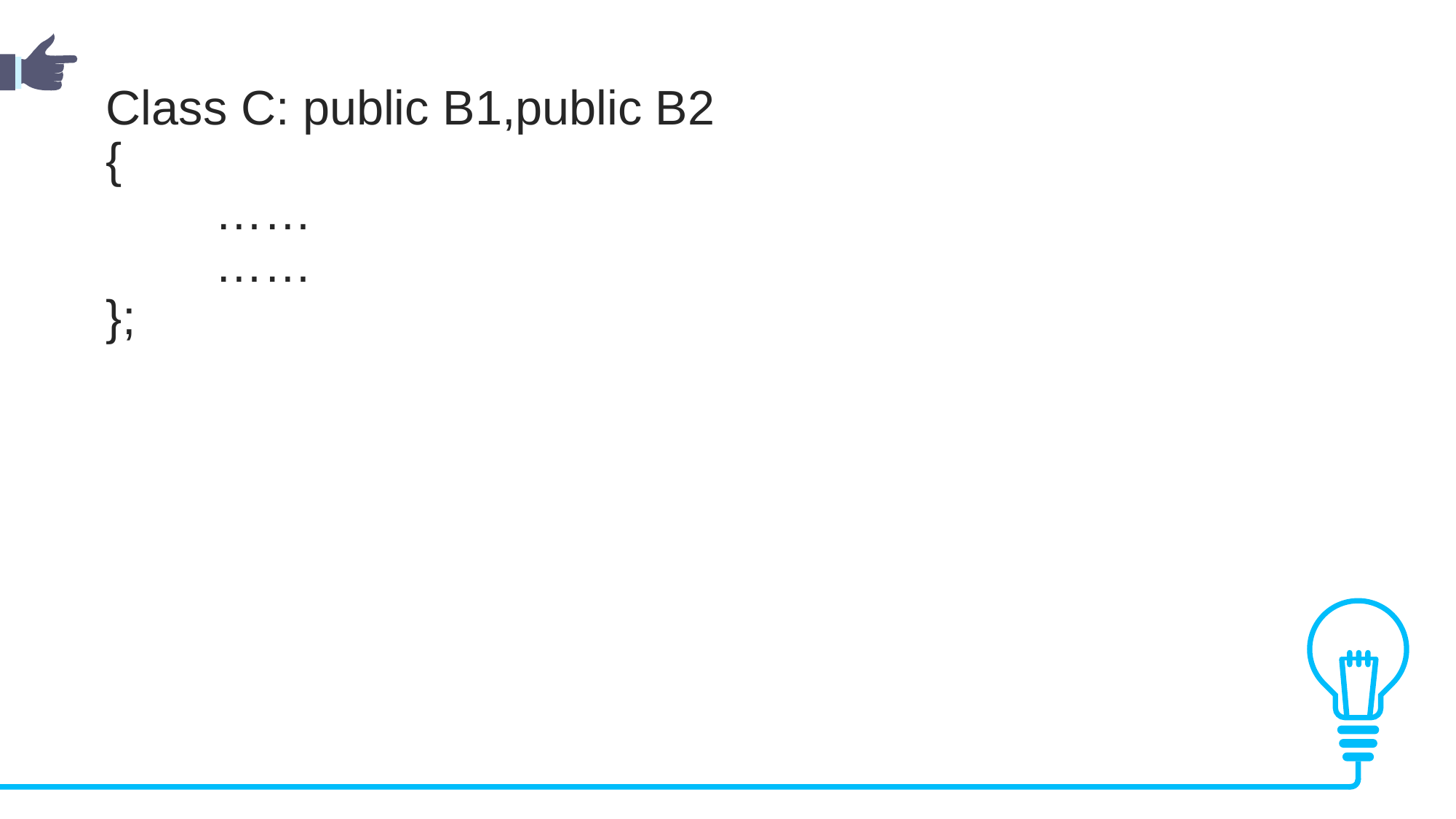

Class C: public B1,public B2
{
	……
	……
};